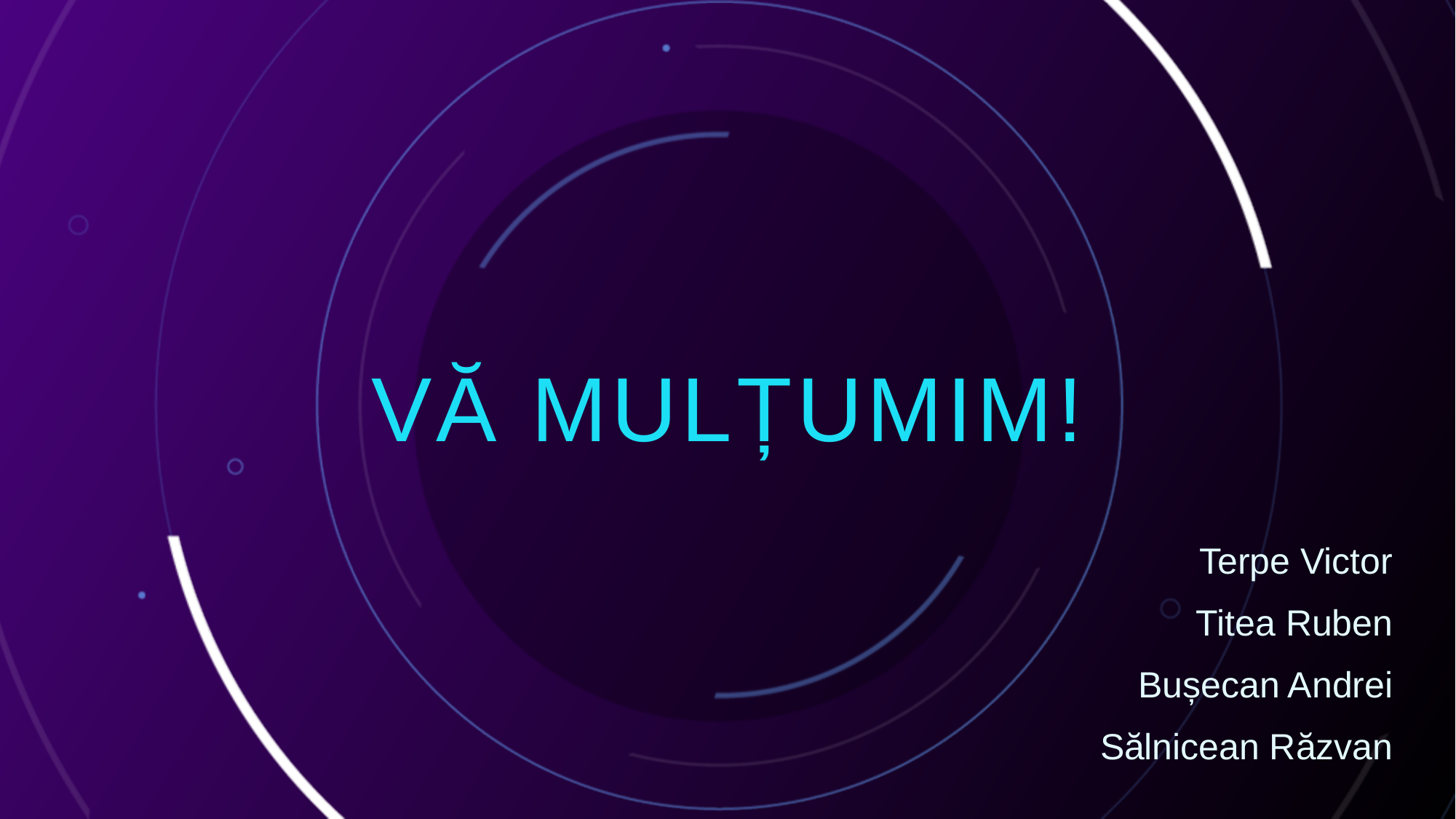

# Vă mulțumim!
Terpe Victor
Titea Ruben
Bușecan Andrei
Sălnicean Răzvan